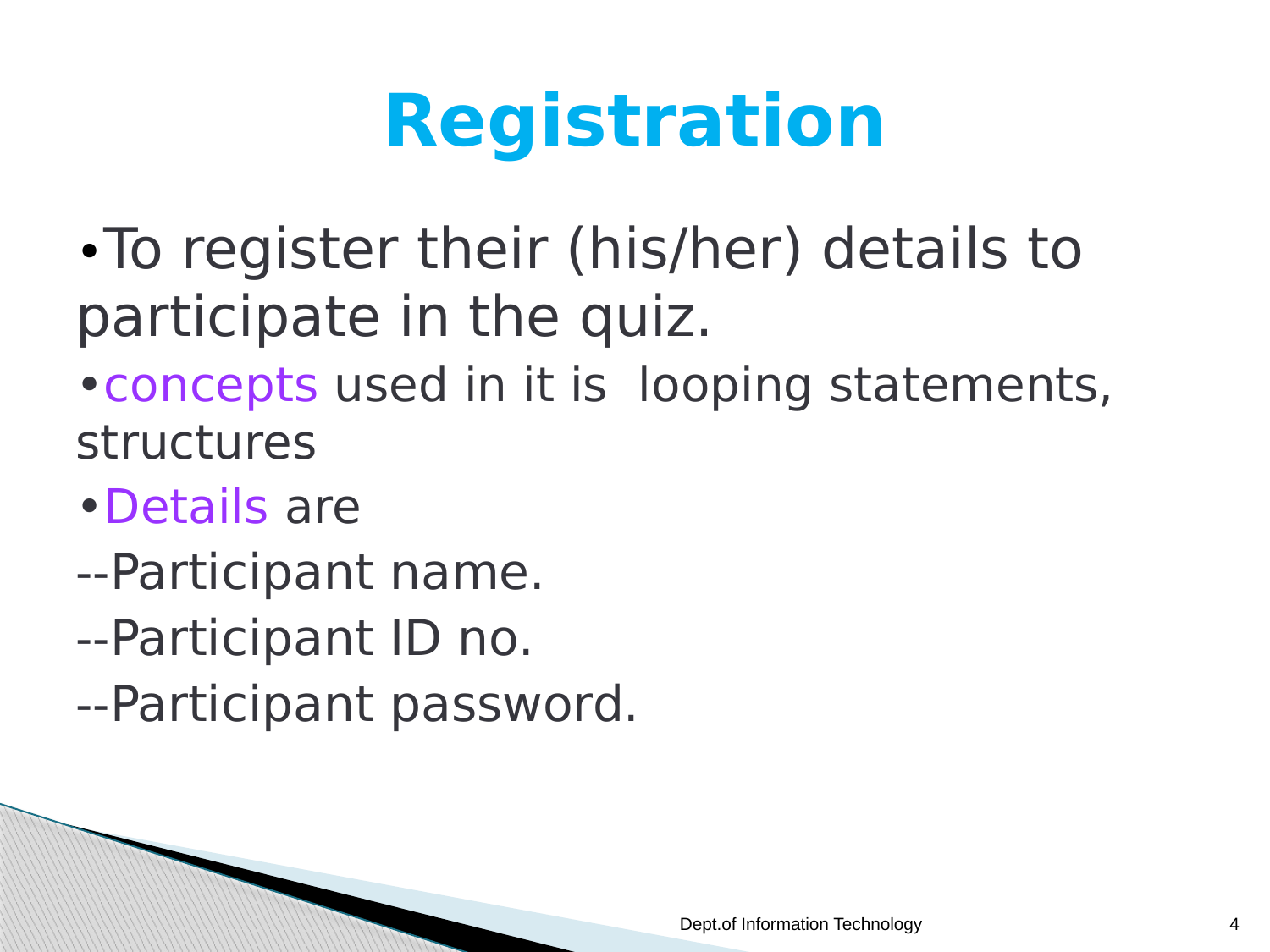

# Registration
•To register their (his/her) details to participate in the quiz.
•concepts used in it is  looping statements, structures
•Details are
--Participant name.
--Participant ID no.
--Participant password.
Dept.of Information Technology
4